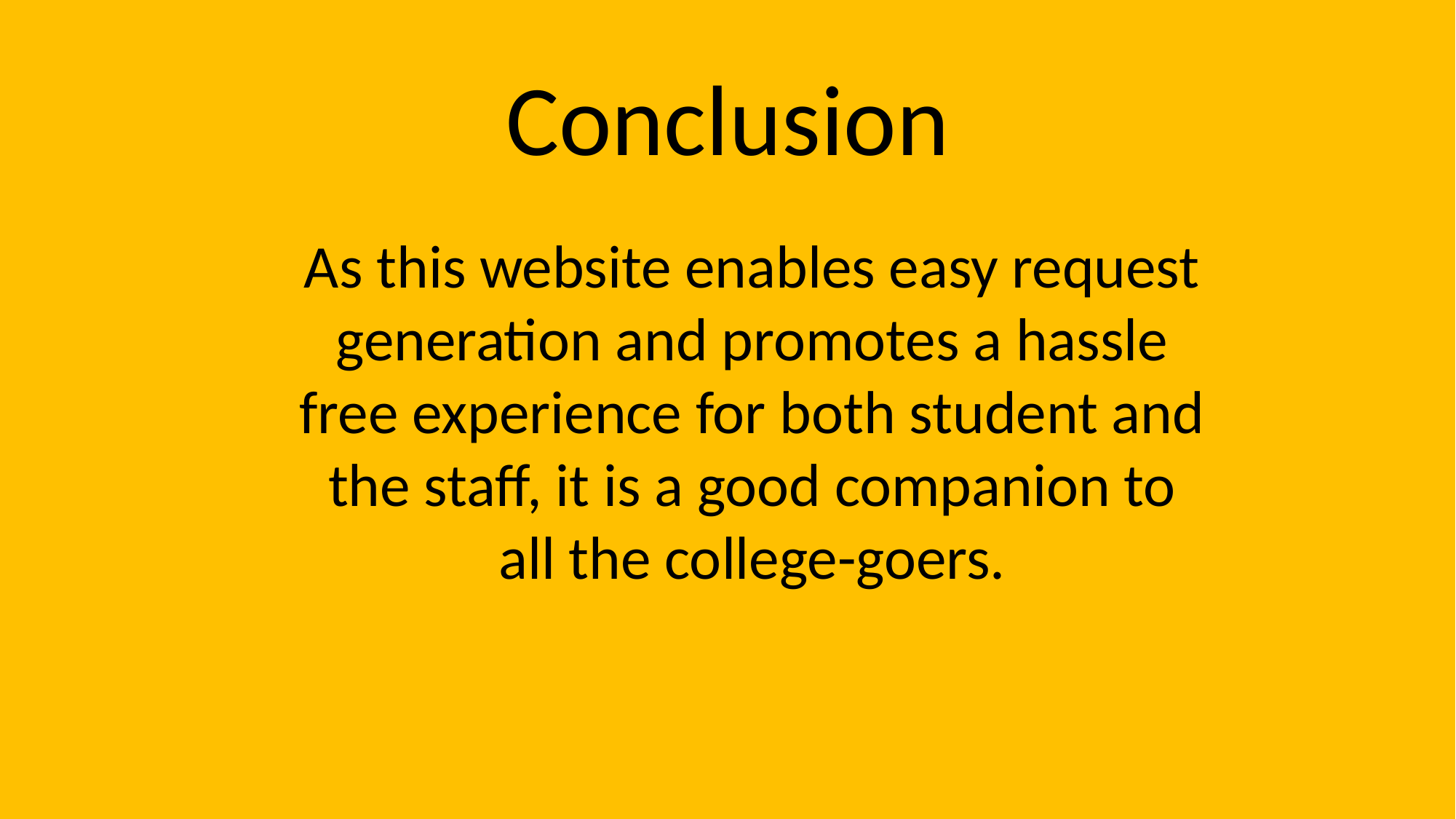

# Conclusion
As this website enables easy request generation and promotes a hassle free experience for both student and the staff, it is a good companion to all the college-goers.